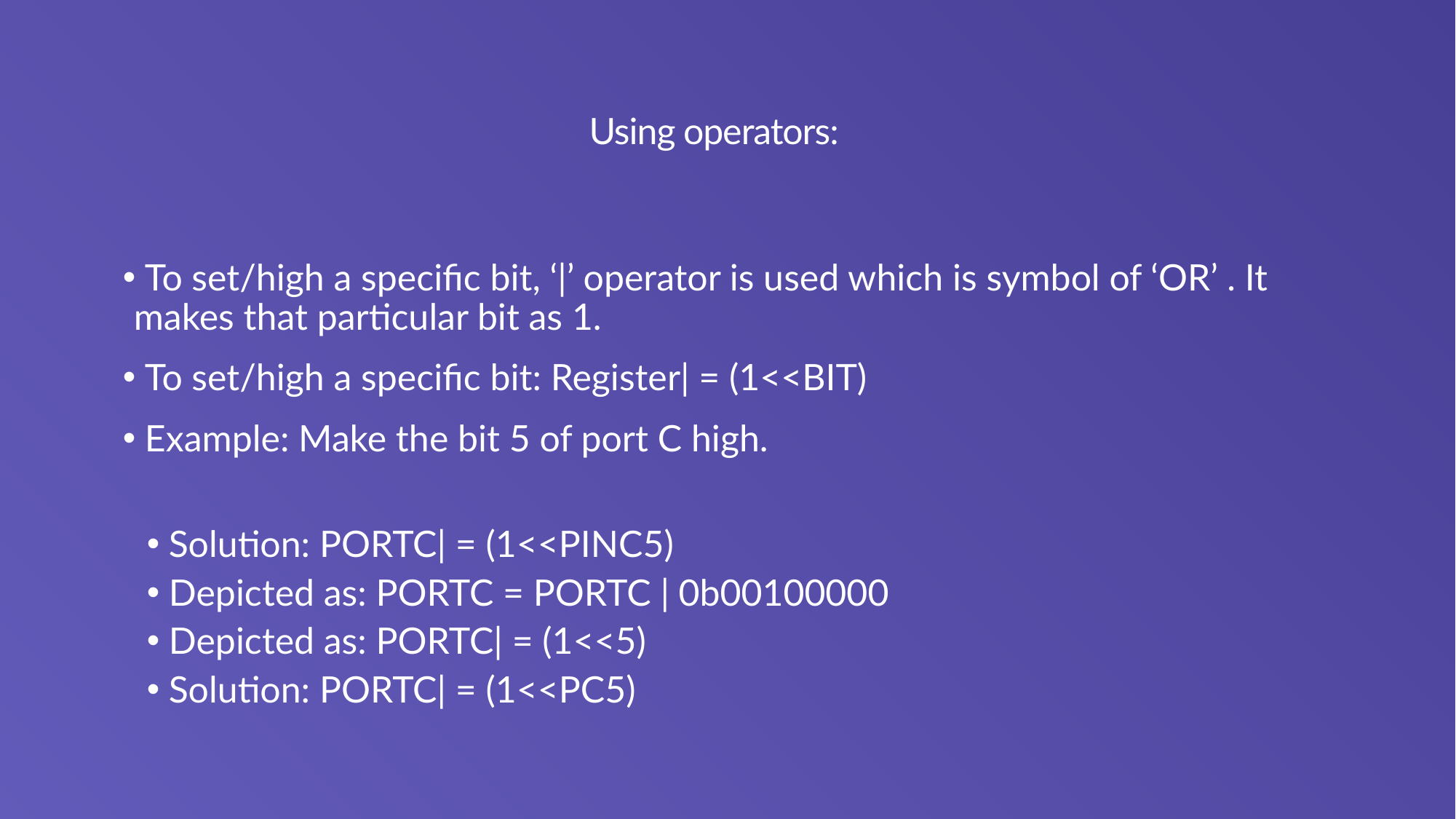

# Using operators:
 To set/high a specific bit, ‘|’ operator is used which is symbol of ‘OR’ . It makes that particular bit as 1.
 To set/high a specific bit: Register| = (1<<BIT)
 Example: Make the bit 5 of port C high.

Solution: PORTC| = (1<<PINC5)
Depicted as: PORTC = PORTC | 0b00100000
Depicted as: PORTC| = (1<<5)
Solution: PORTC| = (1<<PC5)